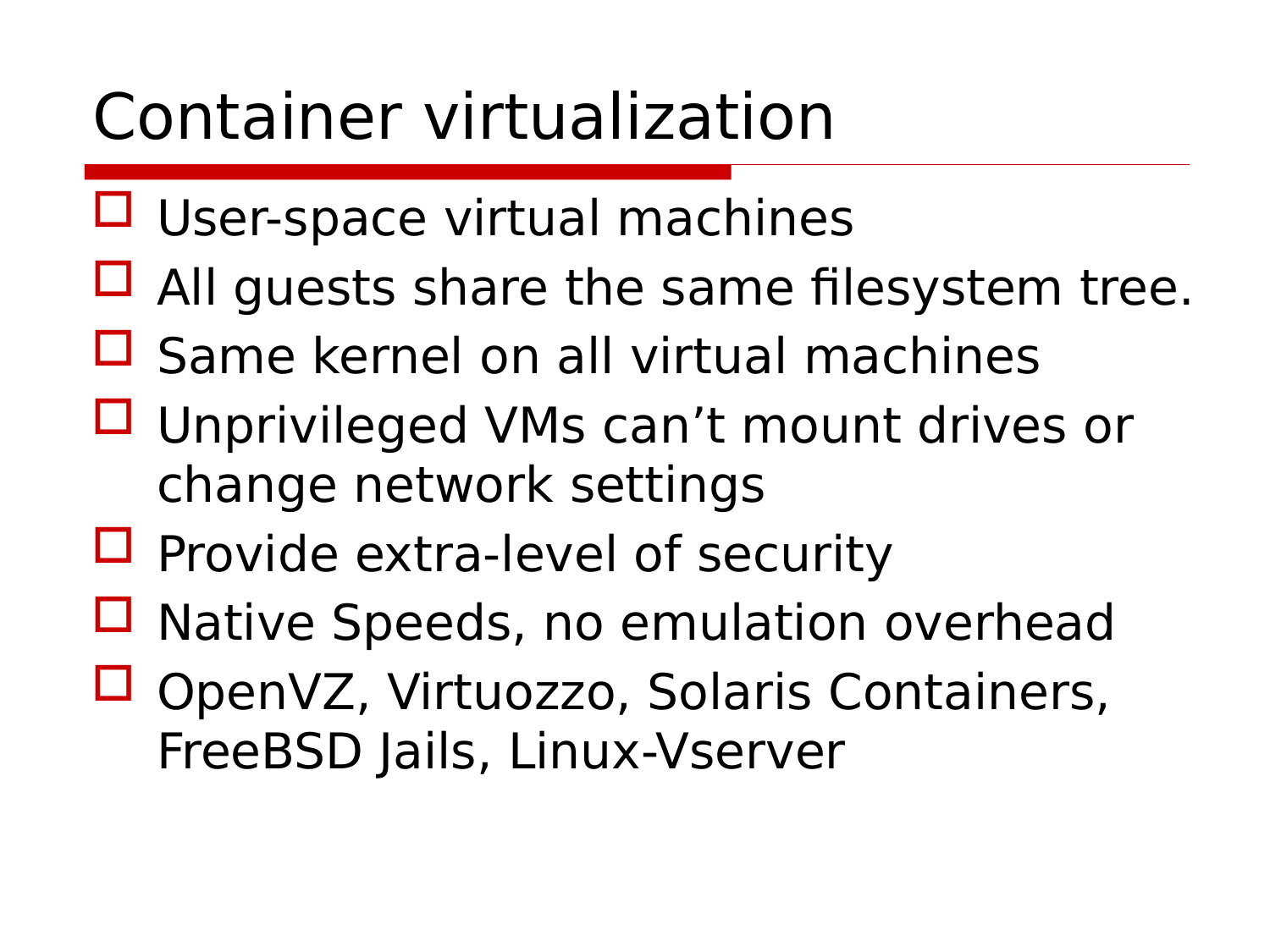

# Container virtualization
User-space virtual machines
All guests share the same filesystem tree.
Same kernel on all virtual machines
Unprivileged VMs can’t mount drives or change network settings
Provide extra-level of security
Native Speeds, no emulation overhead
OpenVZ, Virtuozzo, Solaris Containers, FreeBSD Jails, Linux-Vserver